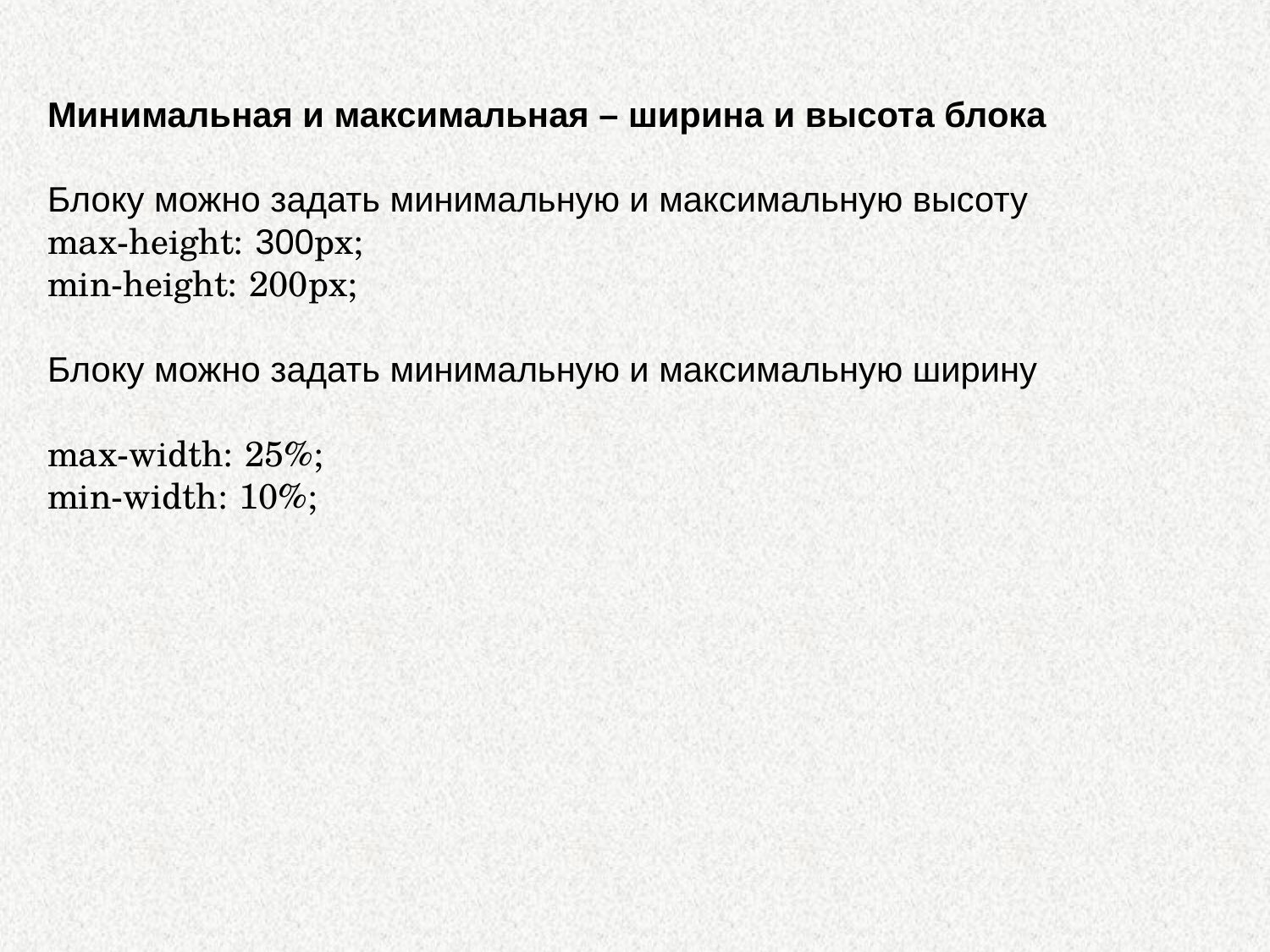

Минимальная и максимальная – ширина и высота блока

Блоку можно задать минимальную и максимальную высоту
max-height: 300px;
min-height: 200px;

Блоку можно задать минимальную и максимальную ширину

max-width: 25%;
min-width: 10%;